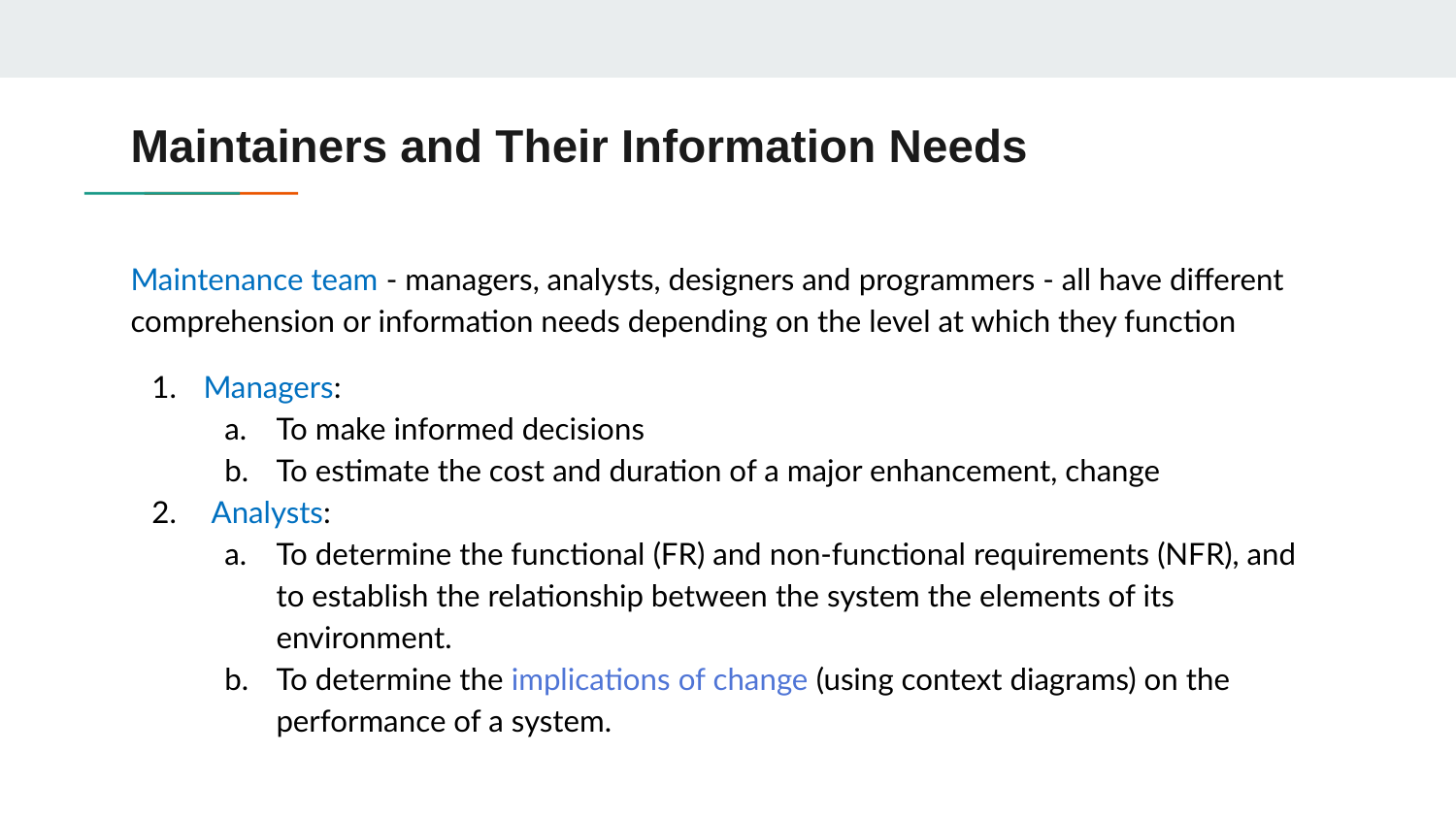

# Maintainers and Their Information Needs
Maintenance team - managers, analysts, designers and programmers - all have different comprehension or information needs depending on the level at which they function
Managers:
To make informed decisions
To estimate the cost and duration of a major enhancement, change
 Analysts:
To determine the functional (FR) and non-functional requirements (NFR), and to establish the relationship between the system the elements of its environment.
To determine the implications of change (using context diagrams) on the performance of a system.